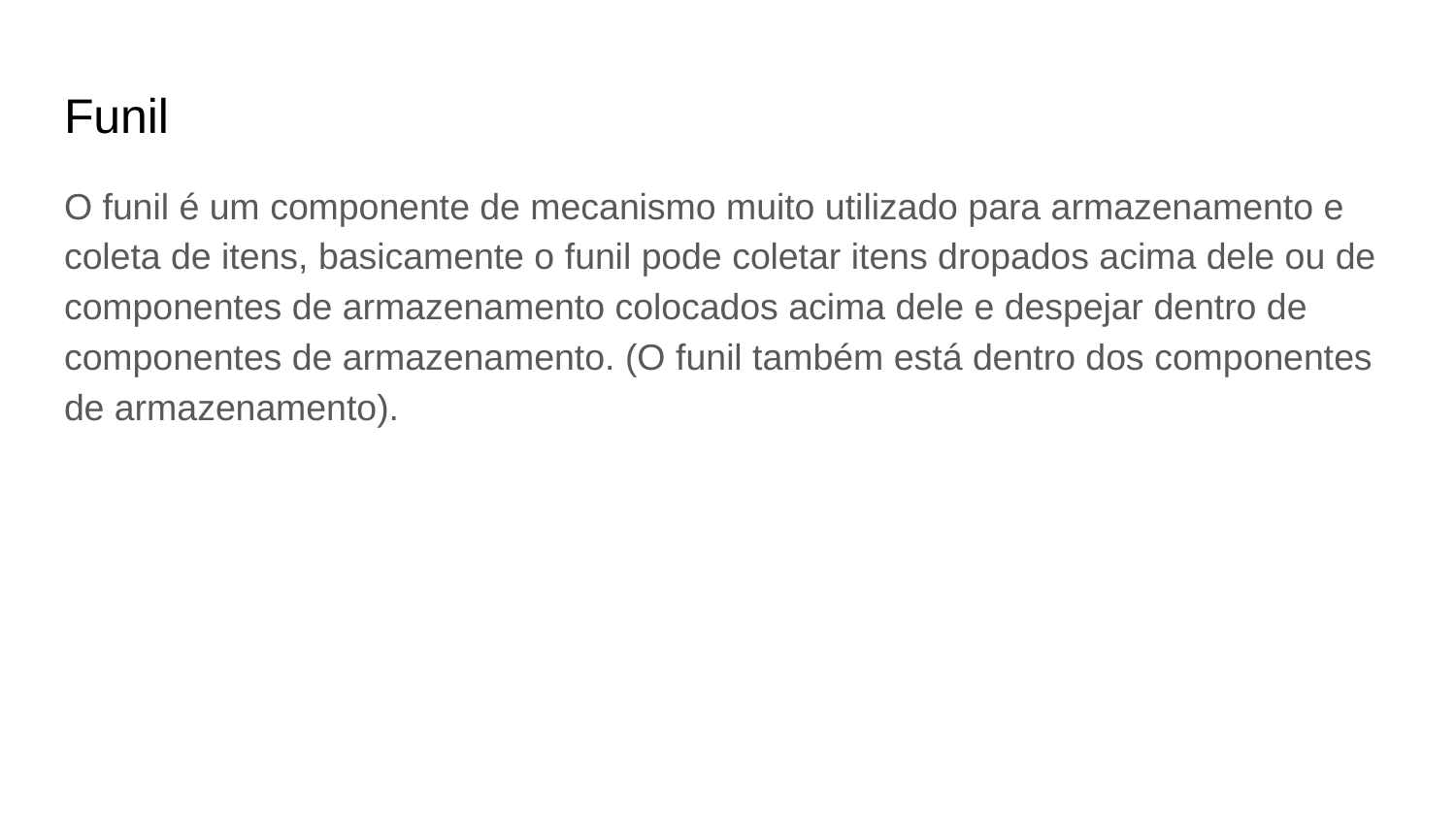

# Funil
O funil é um componente de mecanismo muito utilizado para armazenamento e coleta de itens, basicamente o funil pode coletar itens dropados acima dele ou de componentes de armazenamento colocados acima dele e despejar dentro de componentes de armazenamento. (O funil também está dentro dos componentes de armazenamento).